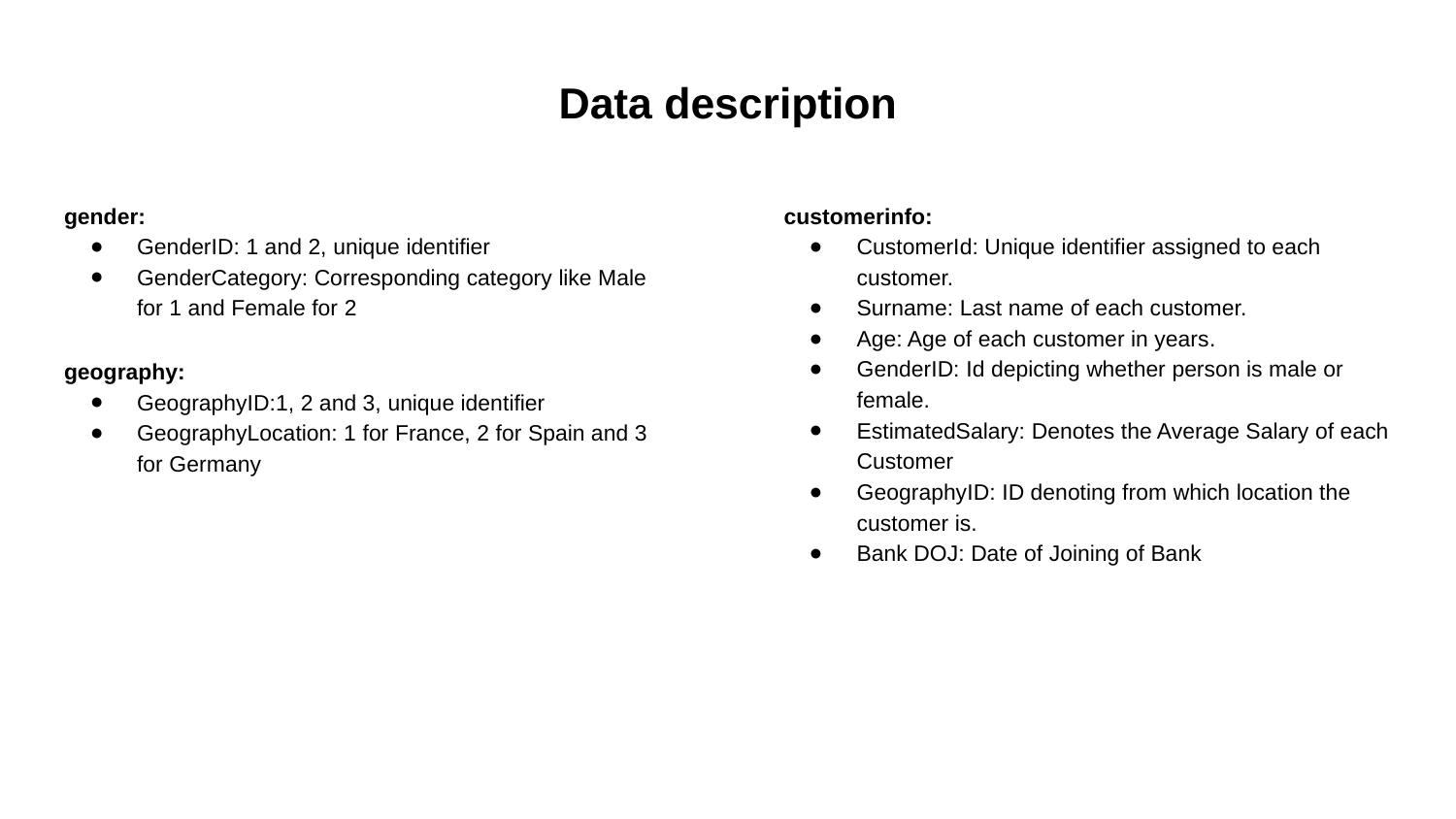

Data description

gender:
GenderID: 1 and 2, unique identifier
GenderCategory: Corresponding category like Male for 1 and Female for 2

customerinfo:
CustomerId: Unique identifier assigned to each customer.
Surname: Last name of each customer.
Age: Age of each customer in years.
GenderID: Id depicting whether person is male or female.
EstimatedSalary: Denotes the Average Salary of each Customer
GeographyID: ID denoting from which location the customer is.
Bank DOJ: Date of Joining of Bank
geography:
GeographyID:1, 2 and 3, unique identifier
GeographyLocation: 1 for France, 2 for Spain and 3 for Germany